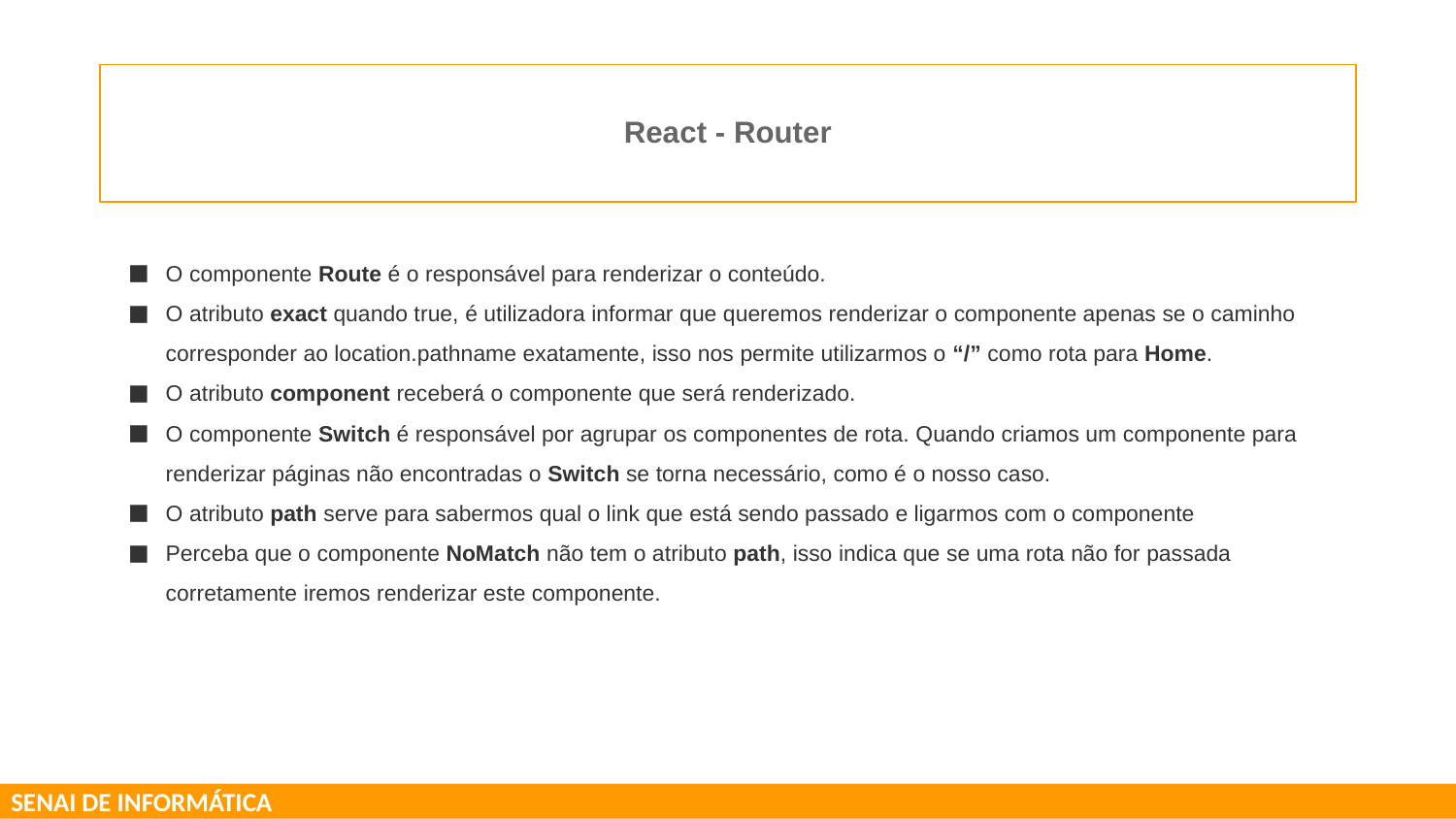

# React - Router
O componente Route é o responsável para renderizar o conteúdo.
O atributo exact quando true, é utilizadora informar que queremos renderizar o componente apenas se o caminho corresponder ao location.pathname exatamente, isso nos permite utilizarmos o “/” como rota para Home.
O atributo component receberá o componente que será renderizado.
O componente Switch é responsável por agrupar os componentes de rota. Quando criamos um componente para renderizar páginas não encontradas o Switch se torna necessário, como é o nosso caso.
O atributo path serve para sabermos qual o link que está sendo passado e ligarmos com o componente
Perceba que o componente NoMatch não tem o atributo path, isso indica que se uma rota não for passada corretamente iremos renderizar este componente.